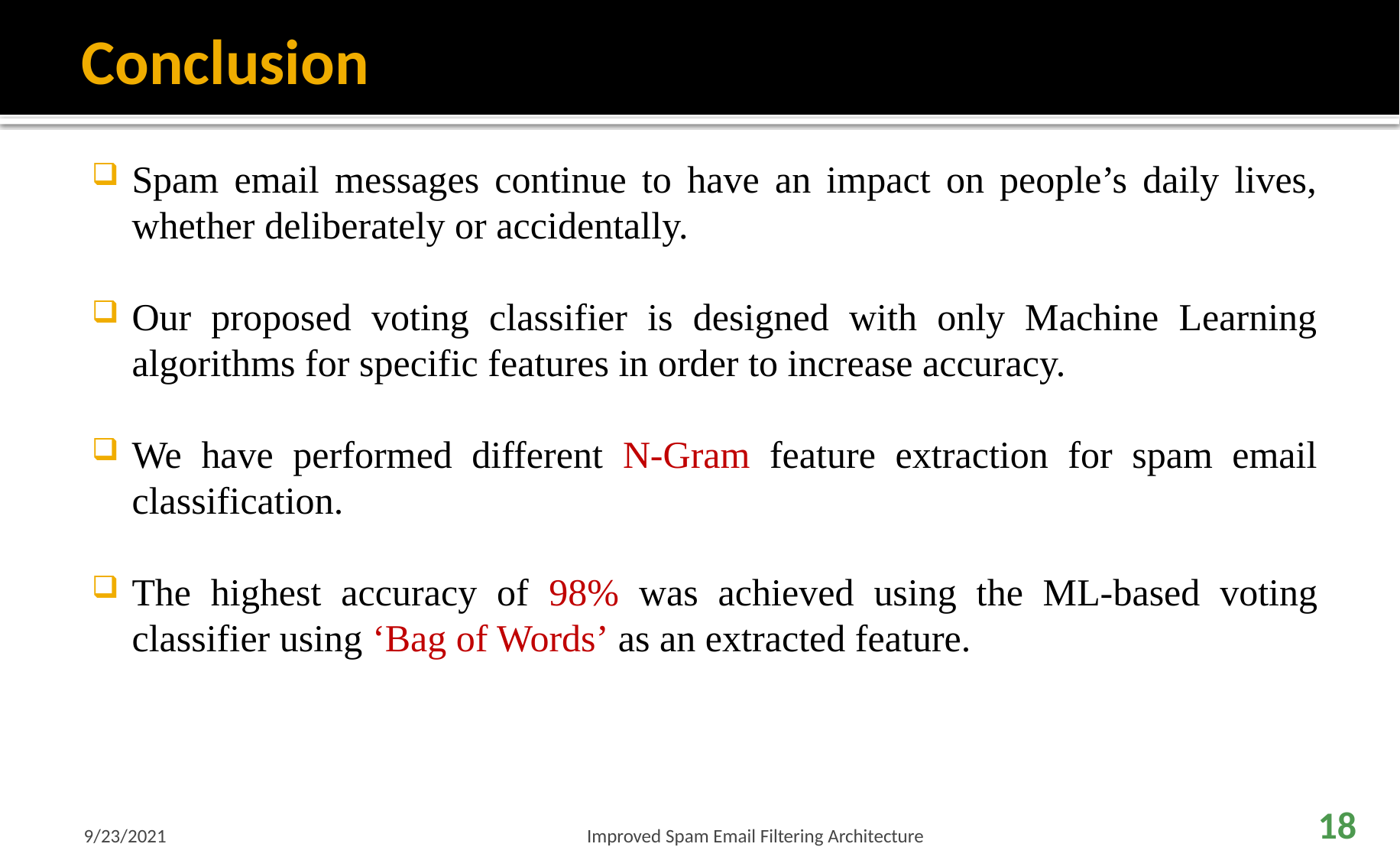

# Conclusion
Spam email messages continue to have an impact on people’s daily lives, whether deliberately or accidentally.

Our proposed voting classifier is designed with only Machine Learning algorithms for specific features in order to increase accuracy.

We have performed different N-Gram feature extraction for spam email classification.

The highest accuracy of 98% was achieved using the ML-based voting classifier using ‘Bag of Words’ as an extracted feature.

9/23/2021
Improved Spam Email Filtering Architecture
18